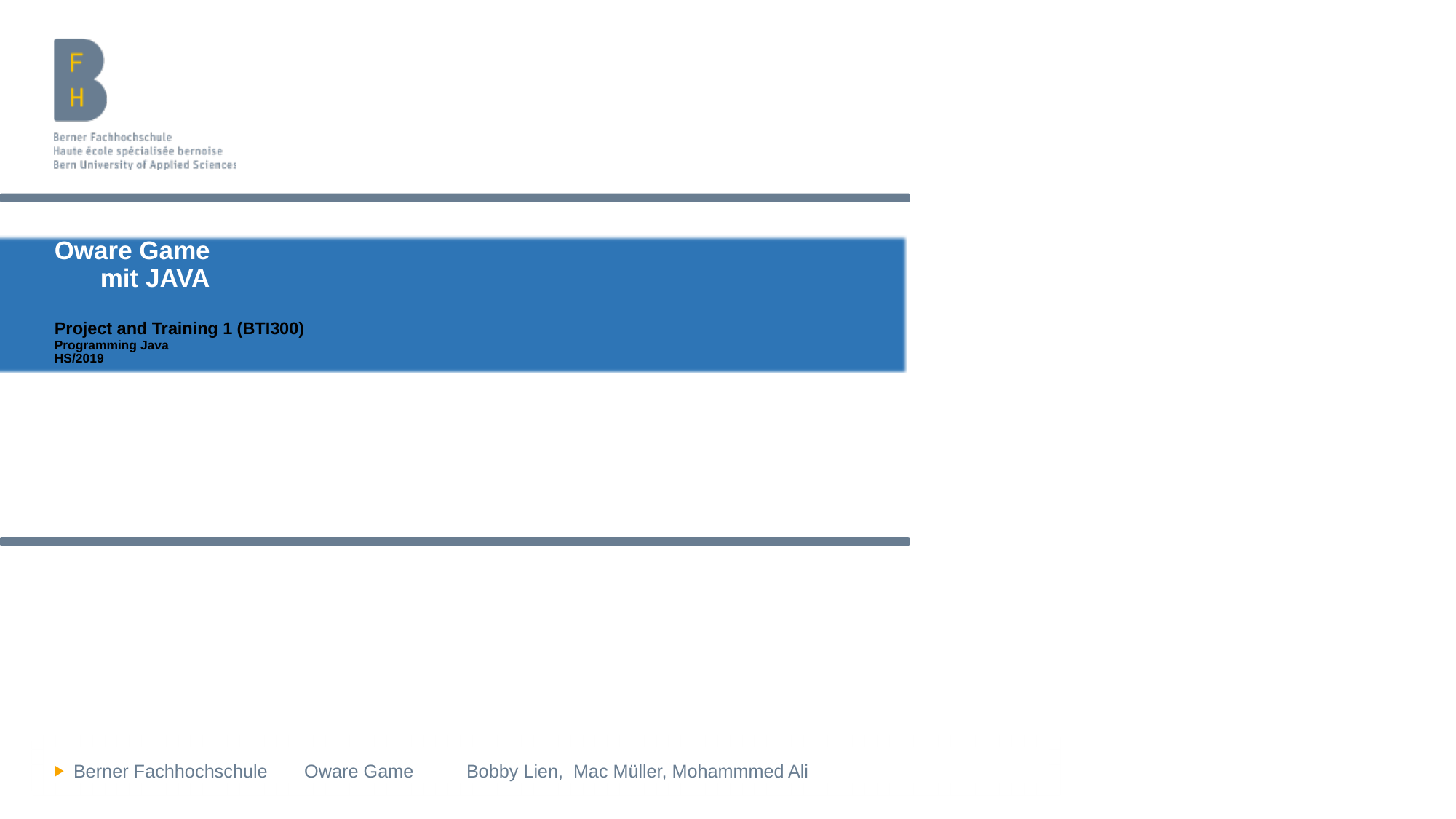

# Oware Game mit JAVA Project and Training 1 (BTI300) Programming Java HS/2019

Berner Fachhochschule				Oware Game		Bobby Lien,  Mac Müller, Mohammmed Ali